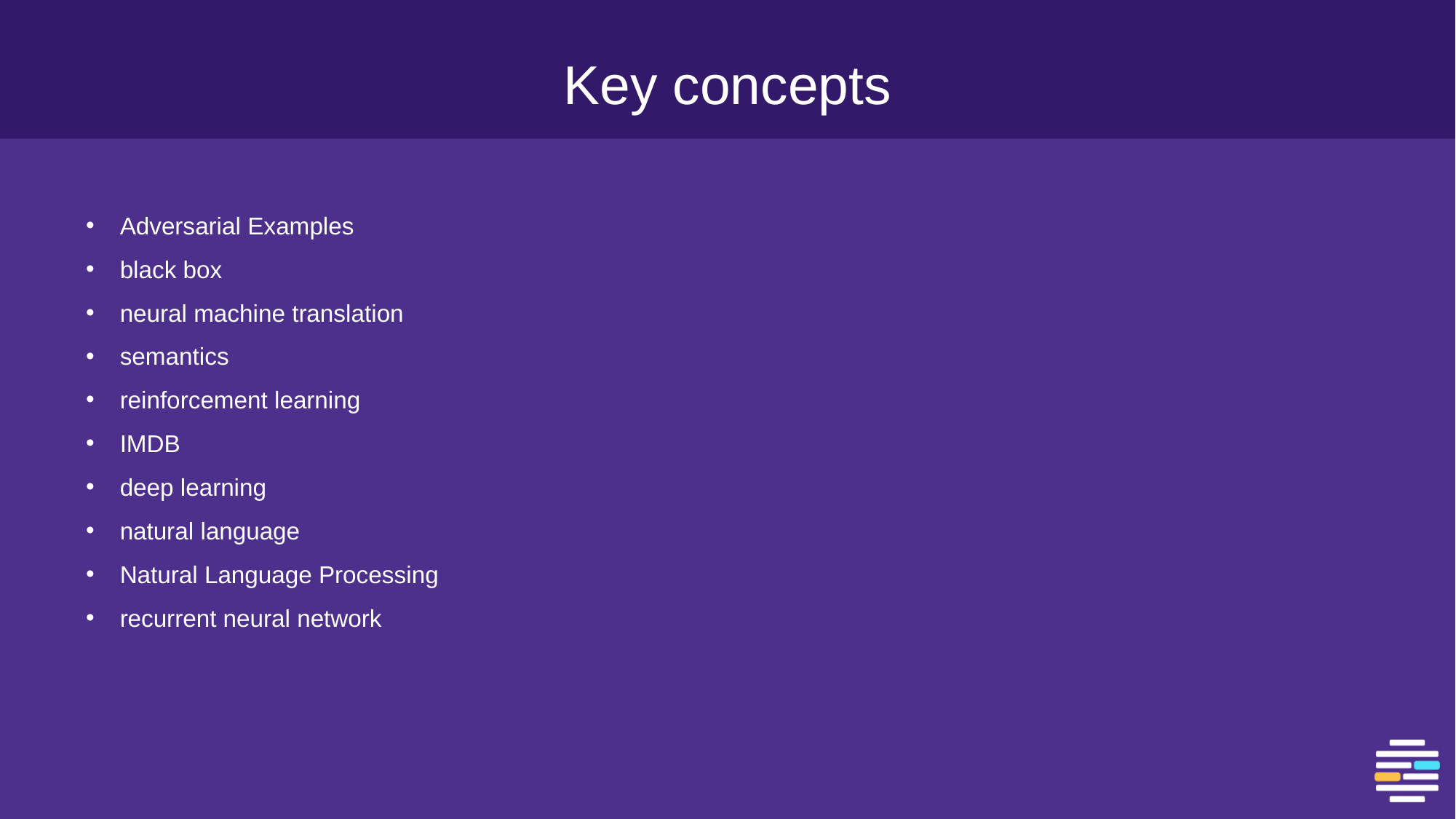

# Key concepts
Adversarial Examples
black box
neural machine translation
semantics
reinforcement learning
IMDB
deep learning
natural language
Natural Language Processing
recurrent neural network